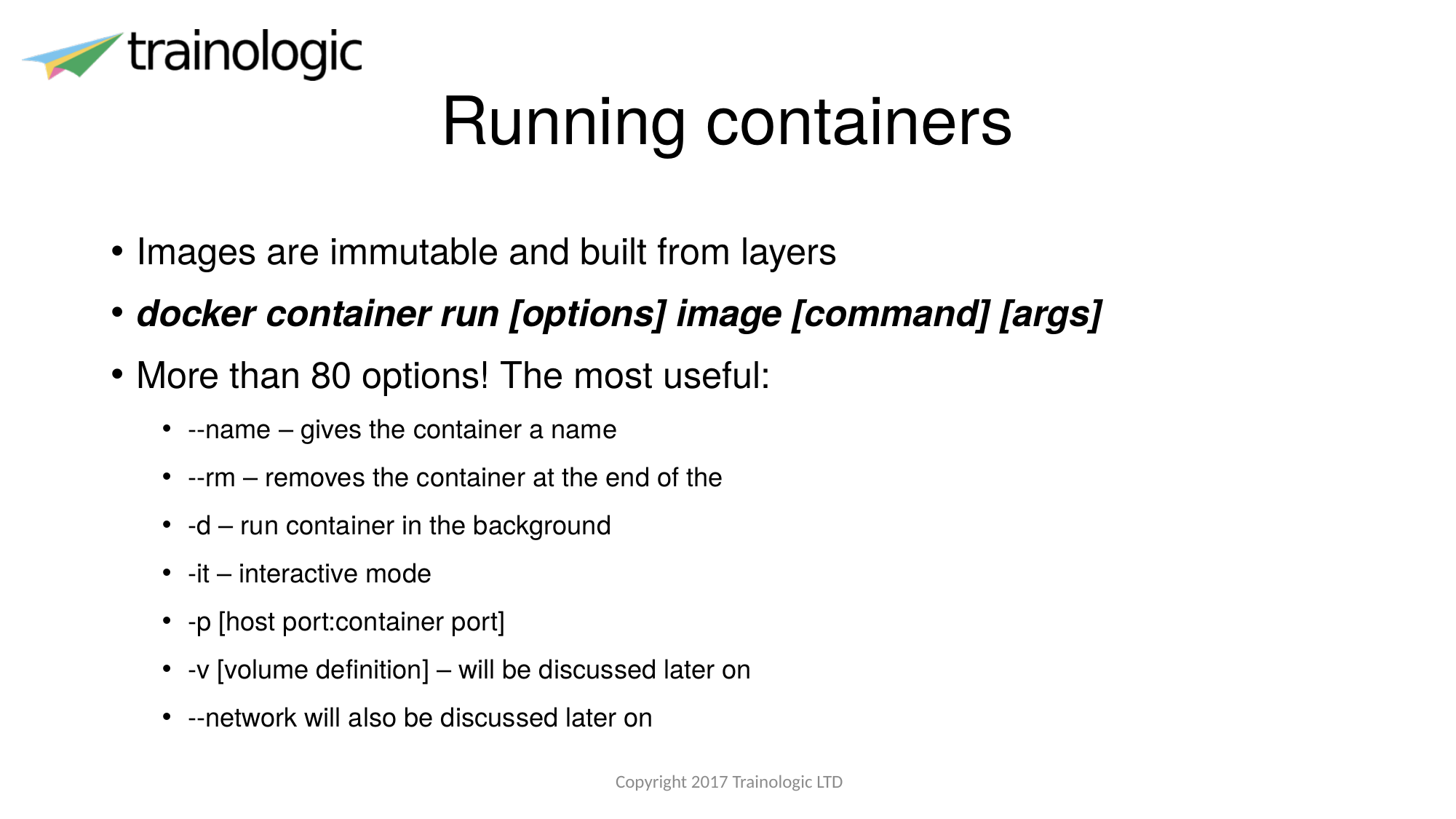

# Running containers
Images are immutable and built from layers
docker container run [options] image [command] [args]
More than 80 options! The most useful:
--name – gives the container a name
--rm – removes the container at the end of the
-d – run container in the background
-it – interactive mode
-p [host port:container port]
-v [volume definition] – will be discussed later on
--network will also be discussed later on

 Copyright 2017 Trainologic LTD